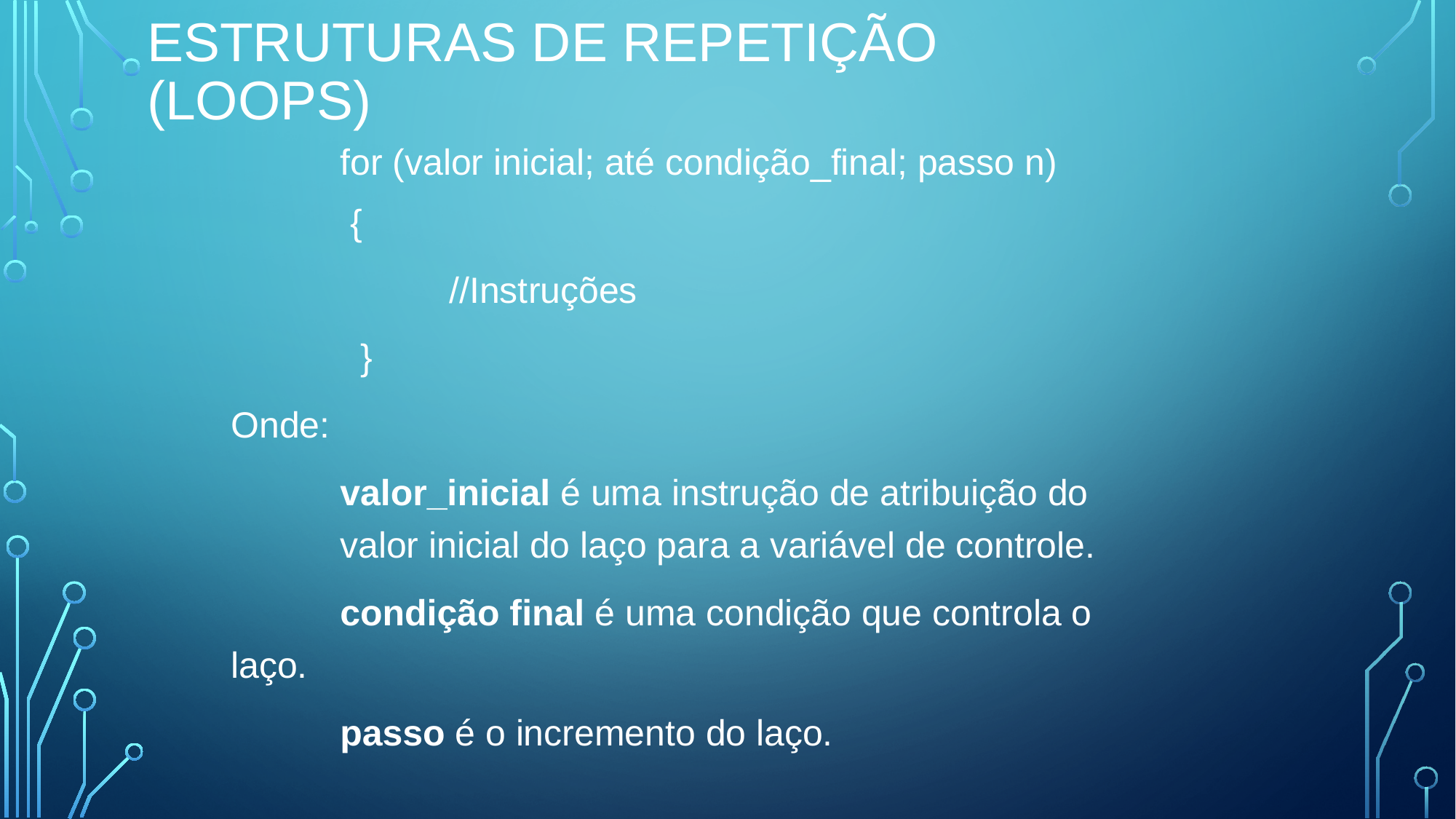

# Estruturas de repetição (Loops)
	for (valor inicial; até condição_final; passo n)
	 {
    			//Instruções
		  }
	Onde:
		valor_inicial é uma instrução de atribuição do   			valor inicial do laço para a variável de controle.
		condição final é uma condição que controla o 			laço.
		passo é o incremento do laço.